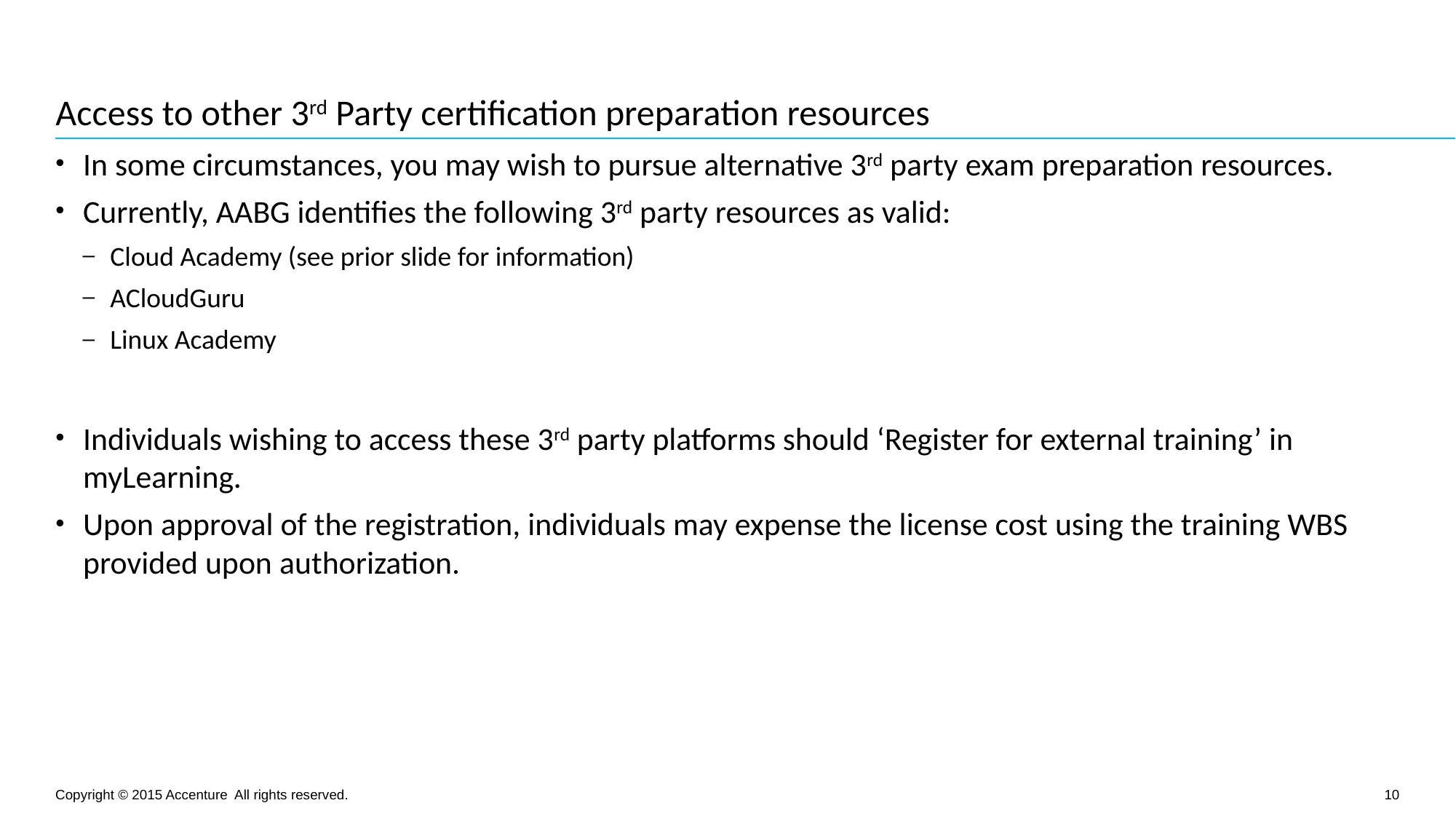

# Access to other 3rd Party certification preparation resources
In some circumstances, you may wish to pursue alternative 3rd party exam preparation resources.
Currently, AABG identifies the following 3rd party resources as valid:
Cloud Academy (see prior slide for information)
ACloudGuru
Linux Academy

Individuals wishing to access these 3rd party platforms should ‘Register for external training’ in myLearning.
Upon approval of the registration, individuals may expense the license cost using the training WBS provided upon authorization.